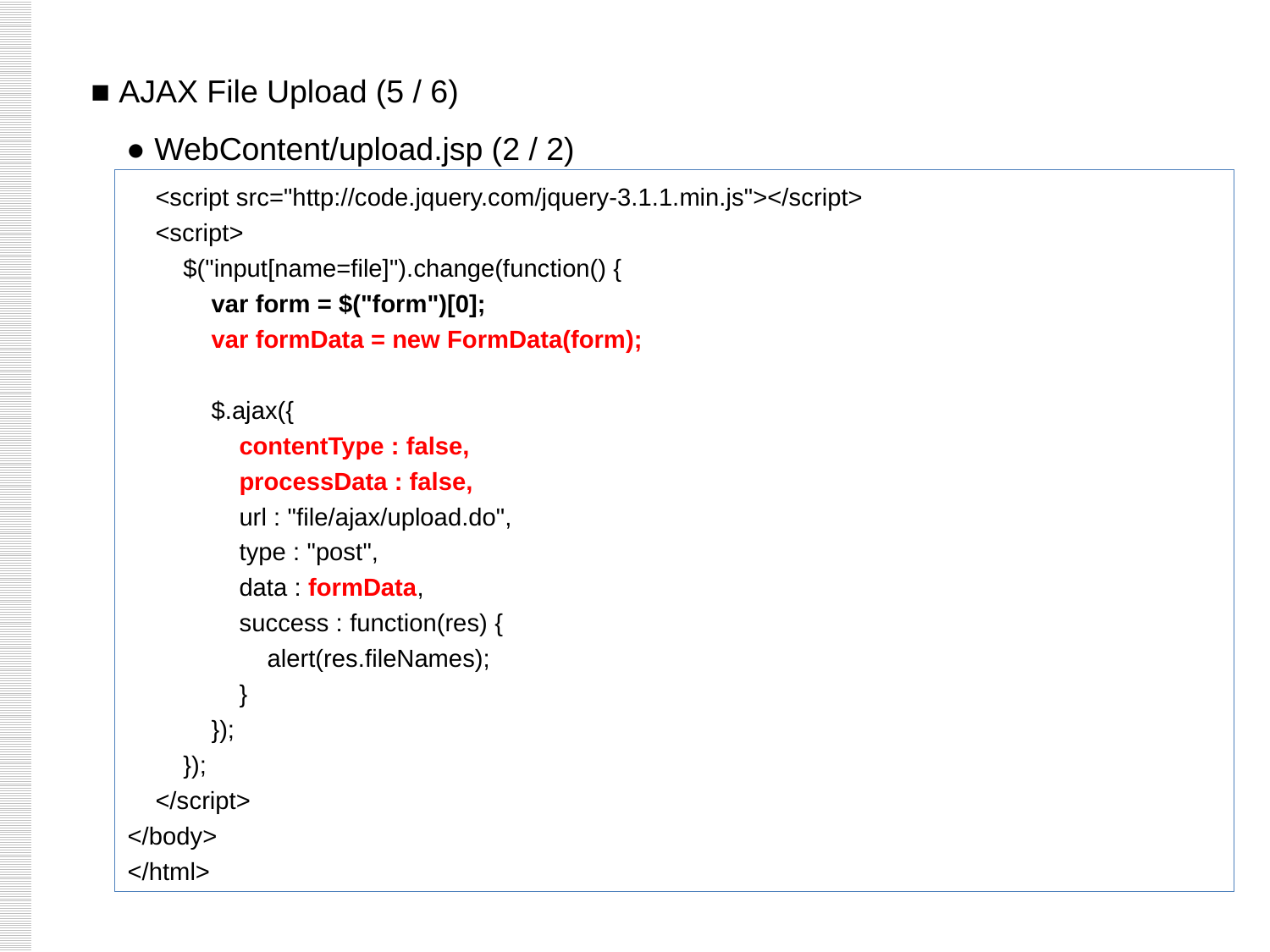

■ AJAX File Upload (5 / 6)
    ● WebContent/upload.jsp (2 / 2)
    <script src="http://code.jquery.com/jquery-3.1.1.min.js"></script>
    <script>
        $("input[name=file]").change(function() {
            var form = $("form")[0];
            var formData = new FormData(form);

            $.ajax({
                contentType : false,
                processData : false,
                url : "file/ajax/upload.do",
                type : "post",
                data : formData,
                success : function(res) {
                    alert(res.fileNames);
                }
            });
        });
    </script>
</body>
</html>